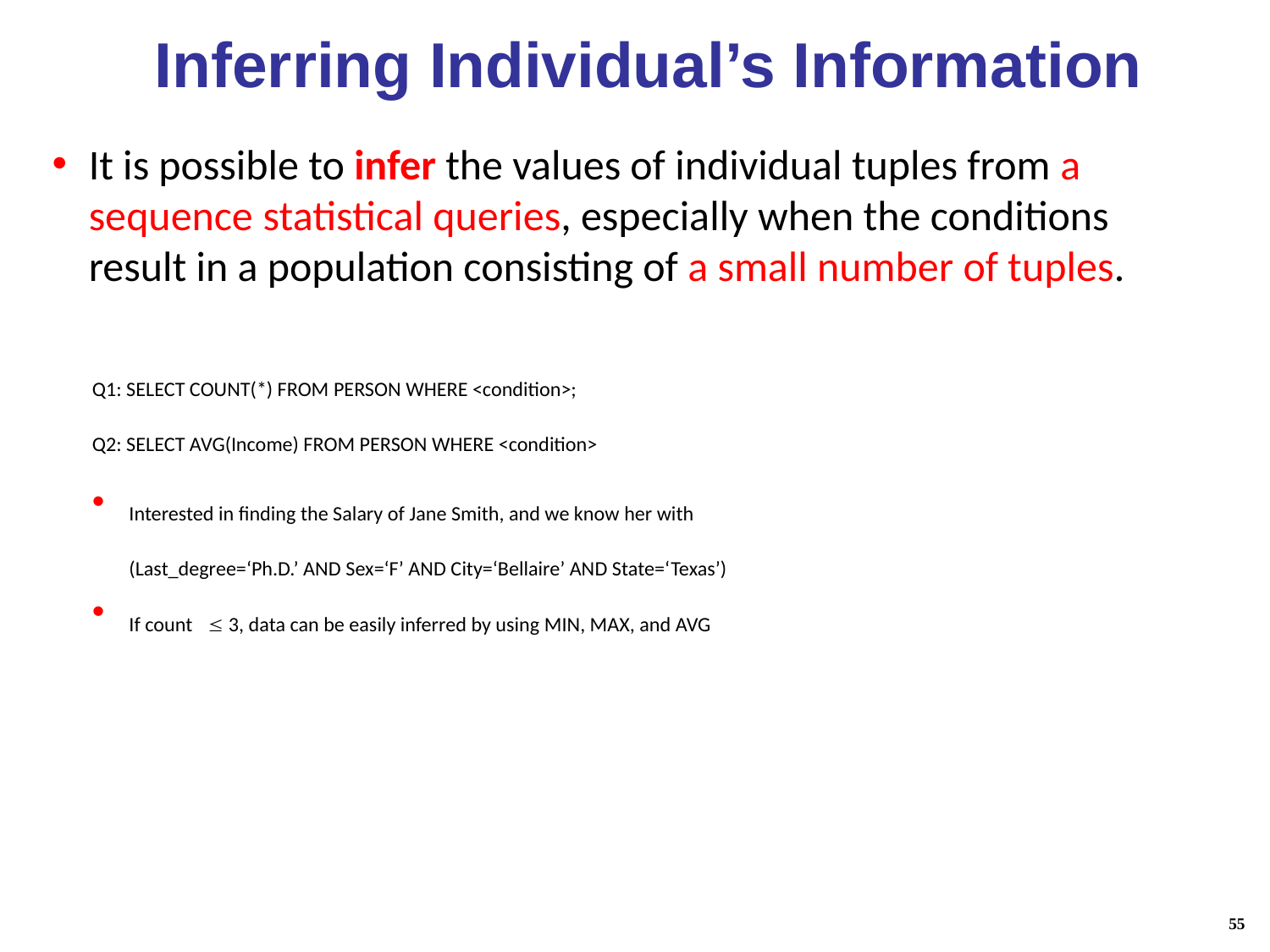

# Inferring Individual’s Information
It is possible to infer the values of individual tuples from a sequence statistical queries, especially when the conditions result in a population consisting of a small number of tuples.
Q1: SELECT COUNT(*) FROM PERSON WHERE <condition>;
Q2: SELECT AVG(Income) FROM PERSON WHERE <condition>
Interested in finding the Salary of Jane Smith, and we know her with
	(Last_degree=‘Ph.D.’ AND Sex=‘F’ AND City=‘Bellaire’ AND State=‘Texas’)
If count  ≤ 3, data can be easily inferred by using MIN, MAX, and AVG
55